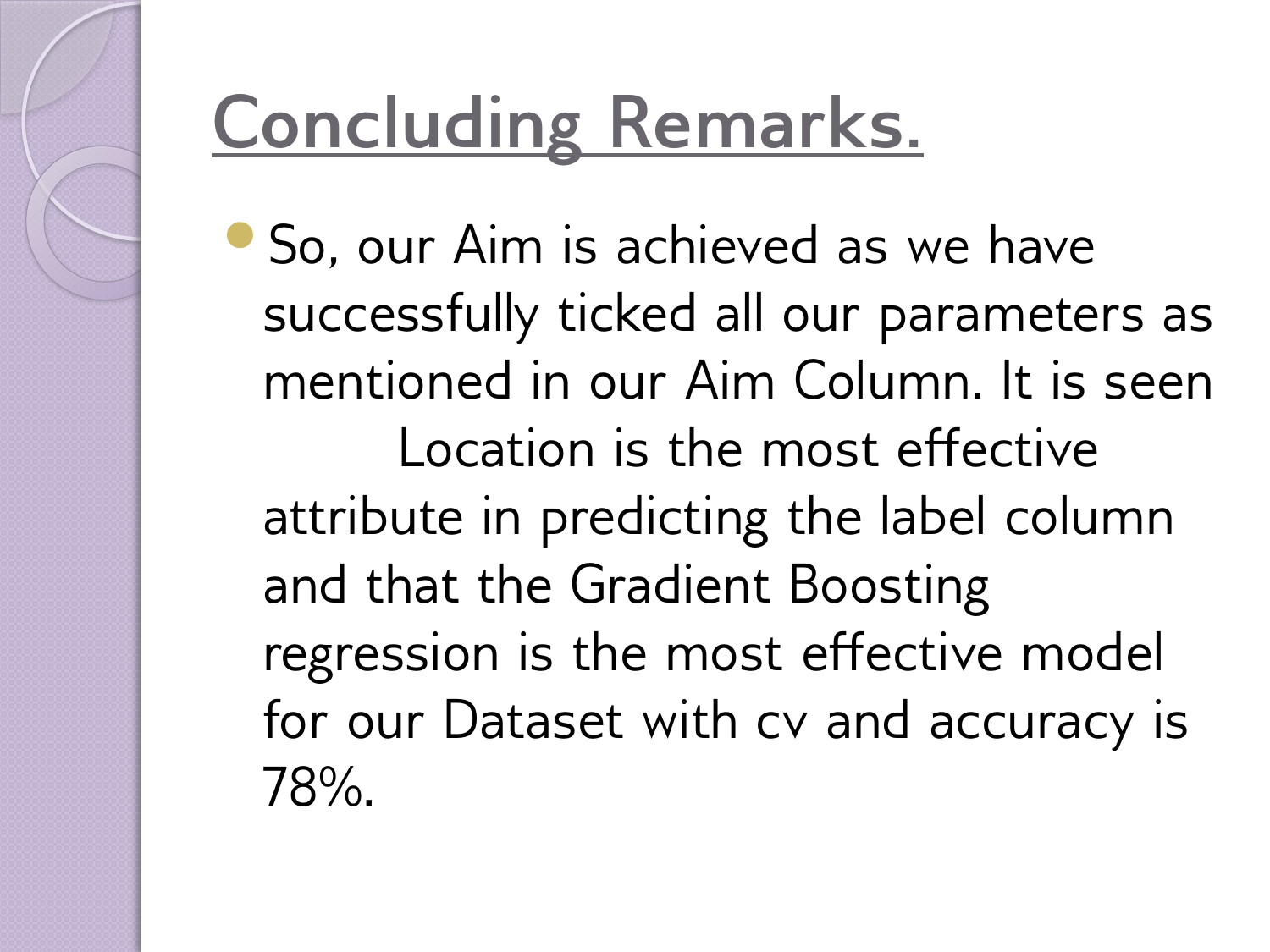

# Concluding Remarks.
So, our Aim is achieved as we have successfully ticked all our parameters as mentioned in our Aim Column. It is seen         Location is the most effective attribute in predicting the label column and that the Gradient Boosting regression is the most effective model for our Dataset with cv and accuracy is 78%.